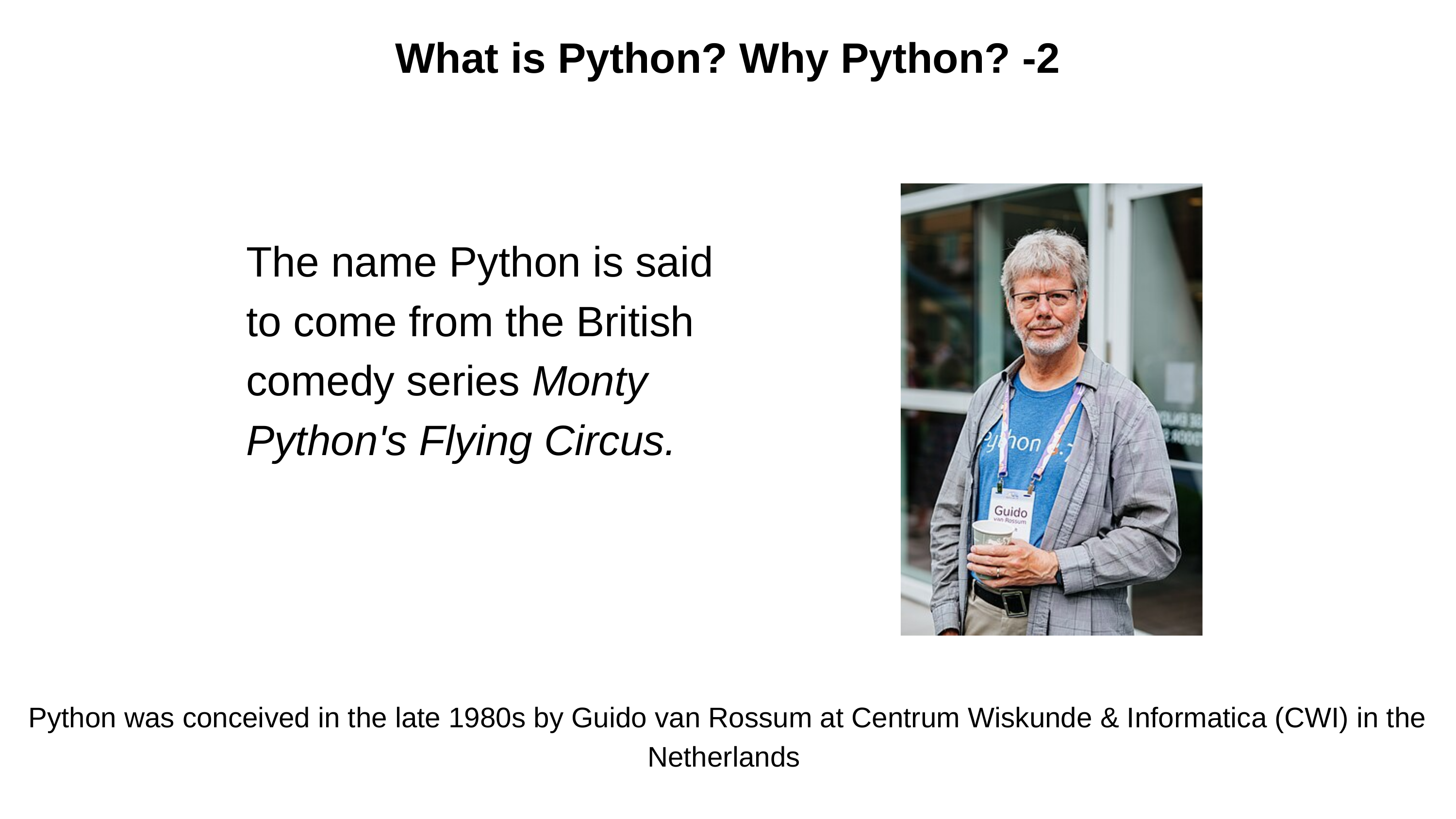

What is Python? Why Python? -2

The name Python is said to come from the British comedy series Monty Python's Flying Circus.
Python was conceived in the late 1980s by Guido van Rossum at Centrum Wiskunde & Informatica (CWI) in the Netherlands